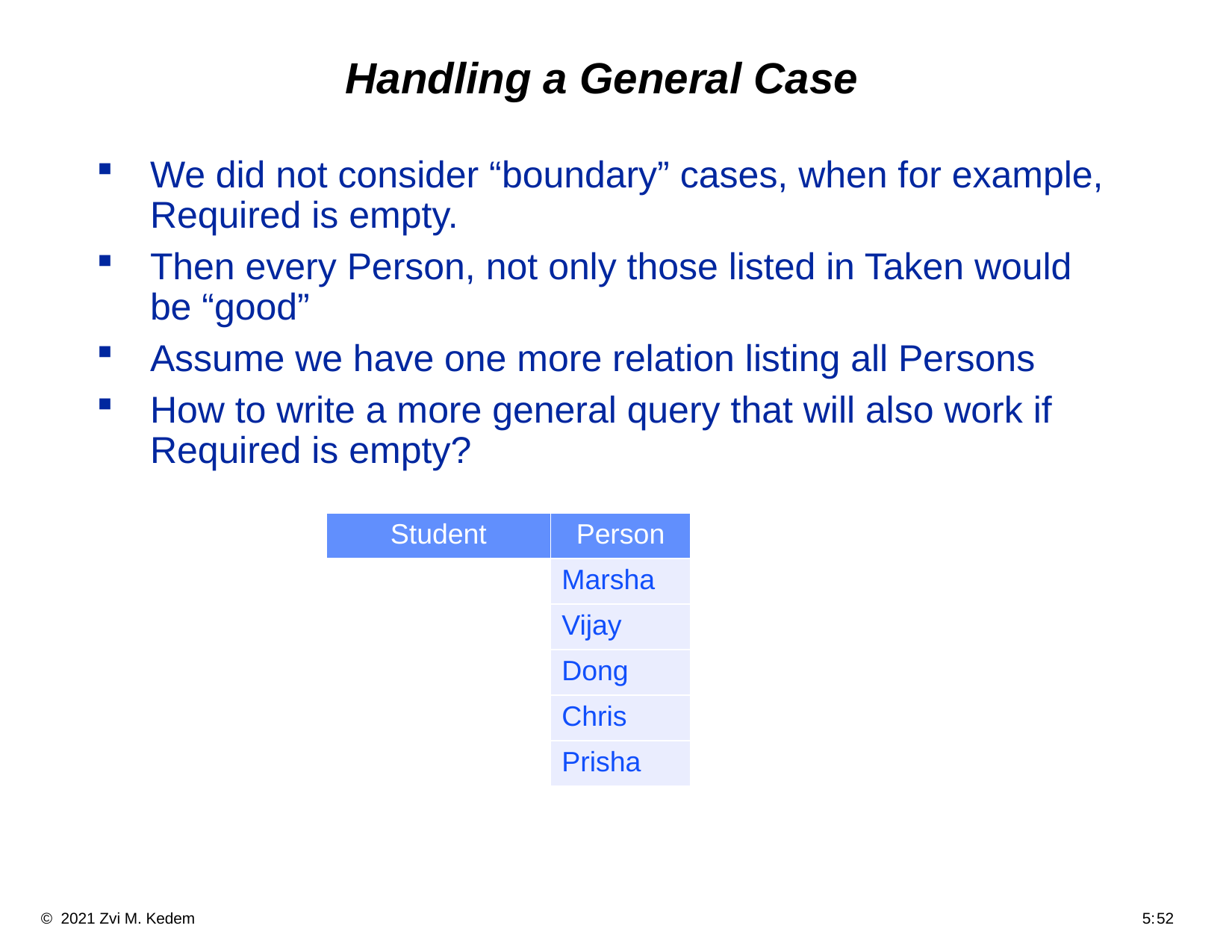

# Handling a General Case
We did not consider “boundary” cases, when for example, Required is empty.
Then every Person, not only those listed in Taken would be “good”
Assume we have one more relation listing all Persons
How to write a more general query that will also work if Required is empty?

| Student | Person |
| --- | --- |
|  | Marsha |
|  | Vijay |
|  | Dong |
|  | Chris |
|  | Prisha |